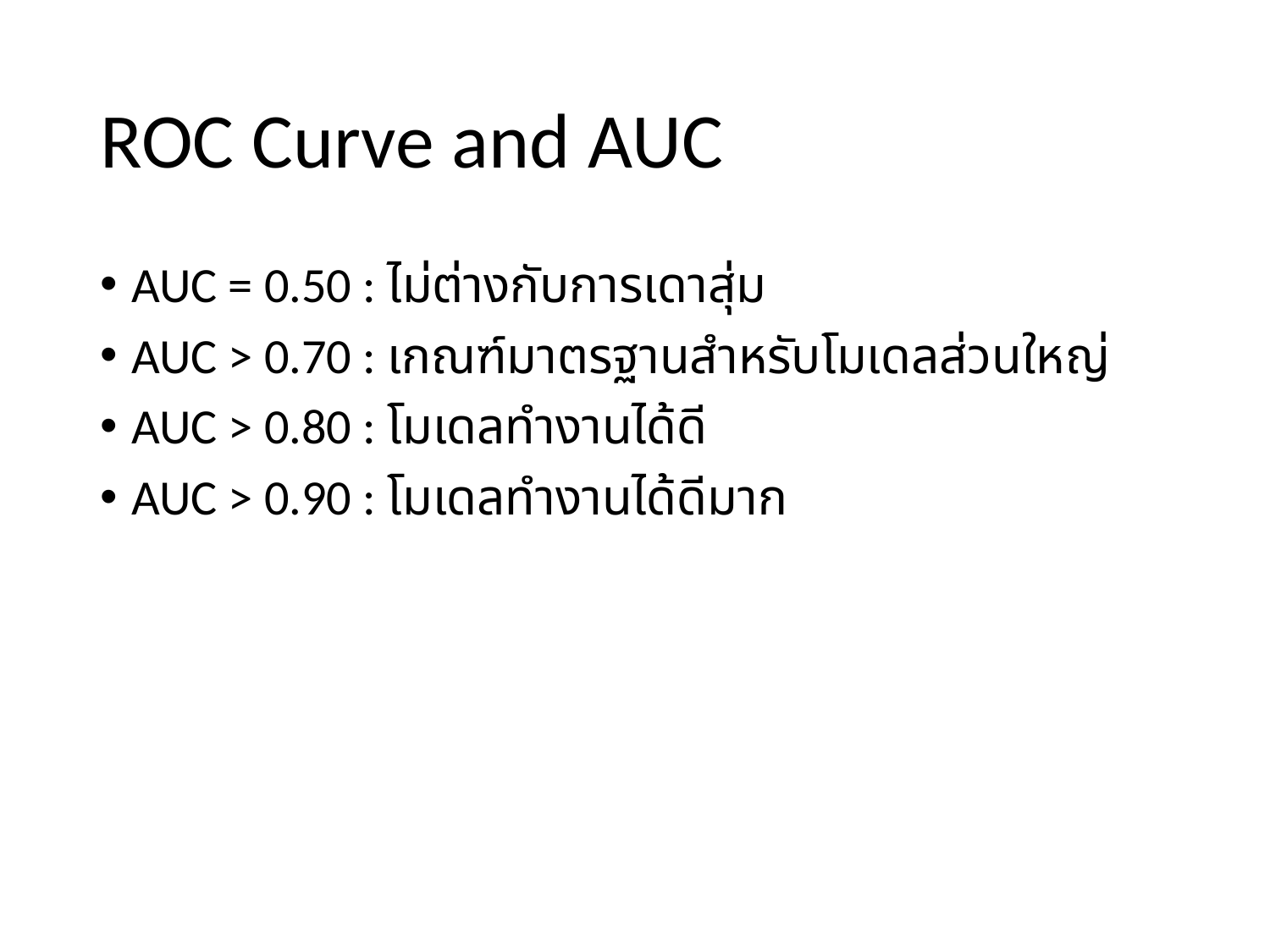

# ROC Curve and AUC
AUC = 0.50 : ไม่ต่างกับการเดาสุ่ม
AUC > 0.70 : เกณฑ์มาตรฐานสำหรับโมเดลส่วนใหญ่
AUC > 0.80 : โมเดลทำงานได้ดี
AUC > 0.90 : โมเดลทำงานได้ดีมาก